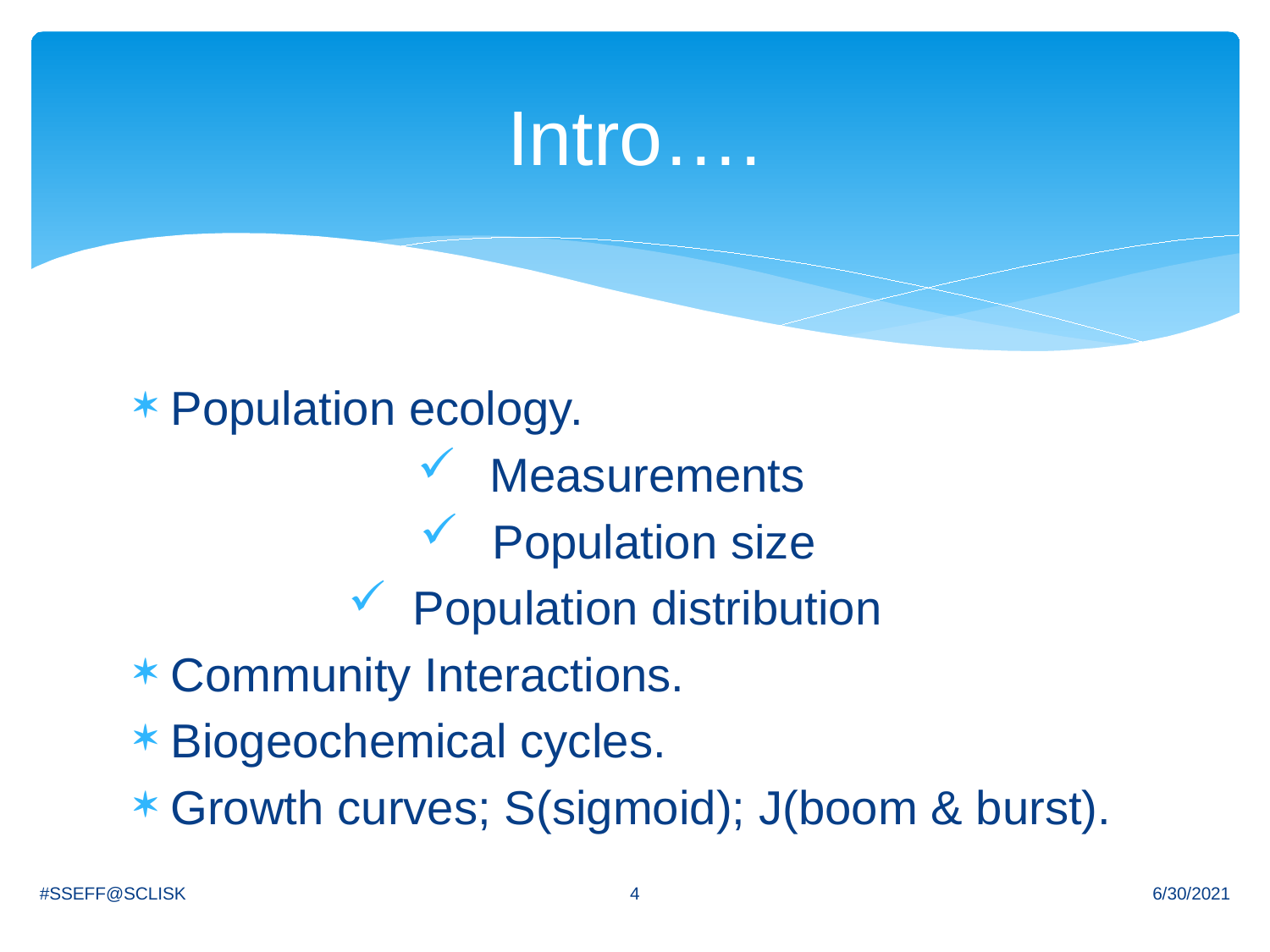

# Intro….
Population ecology.
Measurements
Population size
Population distribution
Community Interactions.
Biogeochemical cycles.
Growth curves; S(sigmoid); J(boom & burst).

4
#SSEFF@SCLISK
6/30/2021